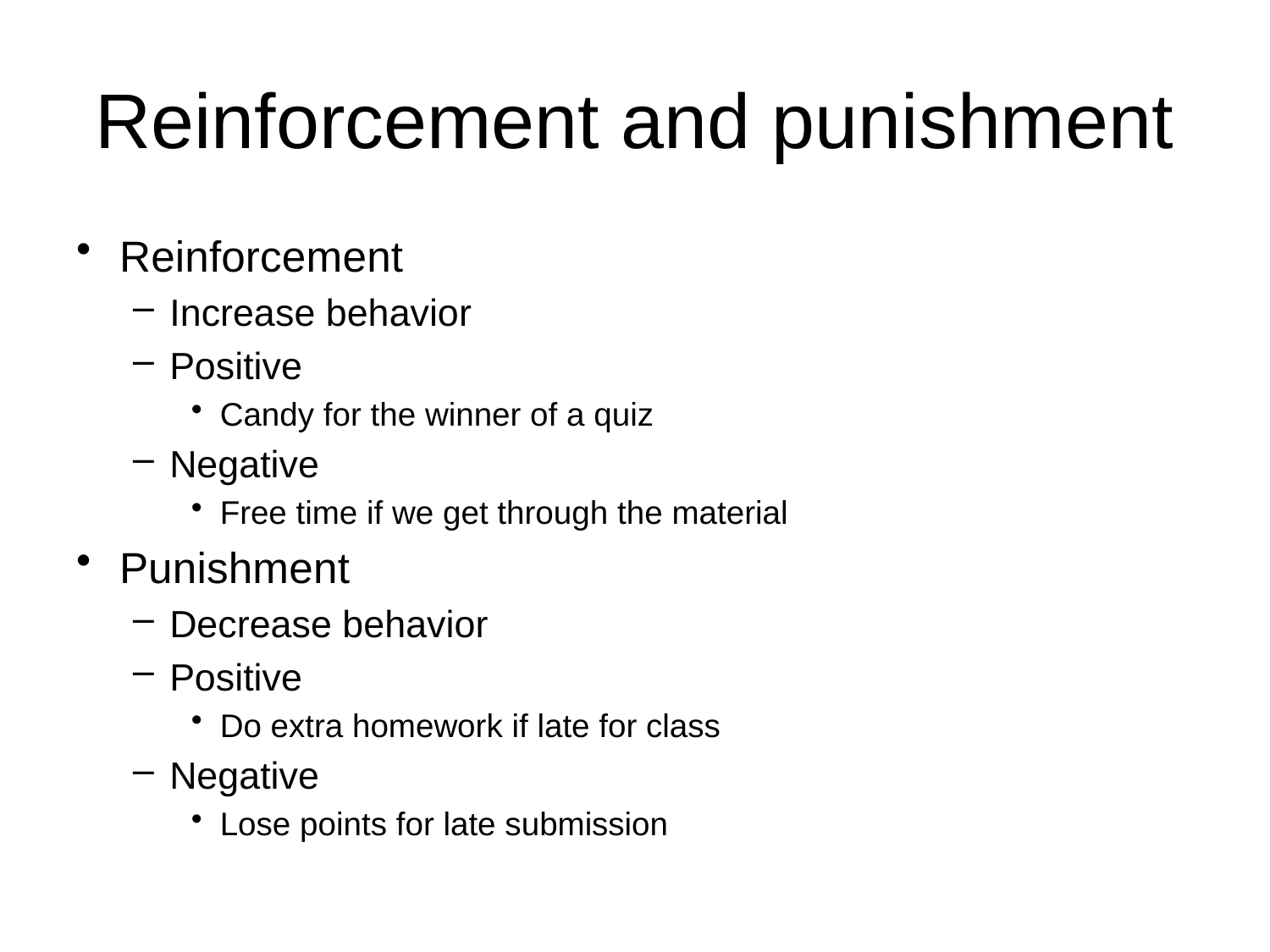

# Reinforcement and punishment
Reinforcement
Increase behavior
Positive
Candy for the winner of a quiz
Negative
Free time if we get through the material
Punishment
Decrease behavior
Positive
Do extra homework if late for class
Negative
Lose points for late submission